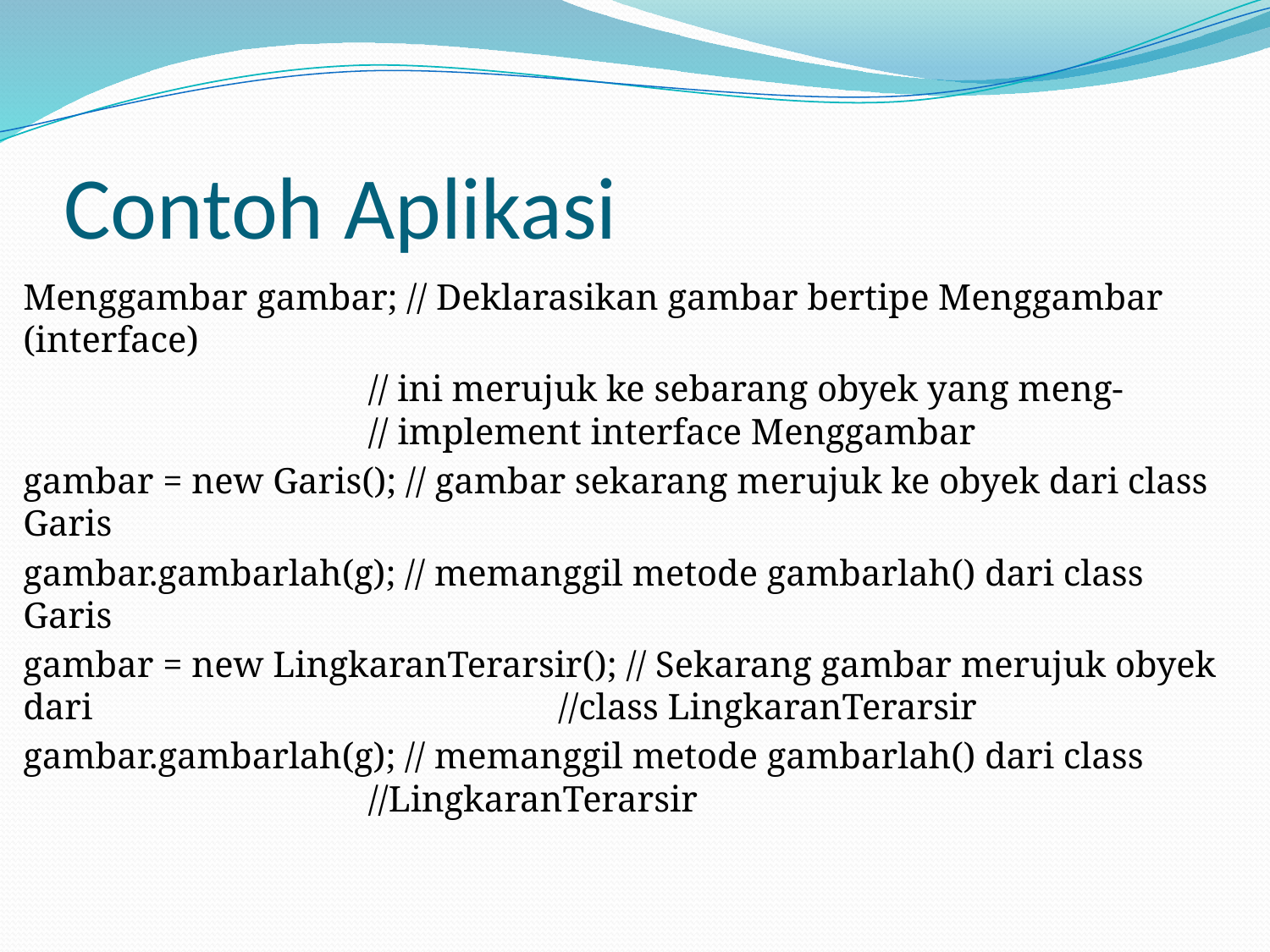

# Contoh Aplikasi
Menggambar gambar; // Deklarasikan gambar bertipe Menggambar (interface)
		          // ini merujuk ke sebarang obyek yang meng-		   	          // implement interface Menggambar
gambar = new Garis(); // gambar sekarang merujuk ke obyek dari class Garis
gambar.gambarlah(g); // memanggil metode gambarlah() dari class Garis
gambar = new LingkaranTerarsir(); // Sekarang gambar merujuk obyek dari 				   //class LingkaranTerarsir
gambar.gambarlah(g); // memanggil metode gambarlah() dari class 			          //LingkaranTerarsir